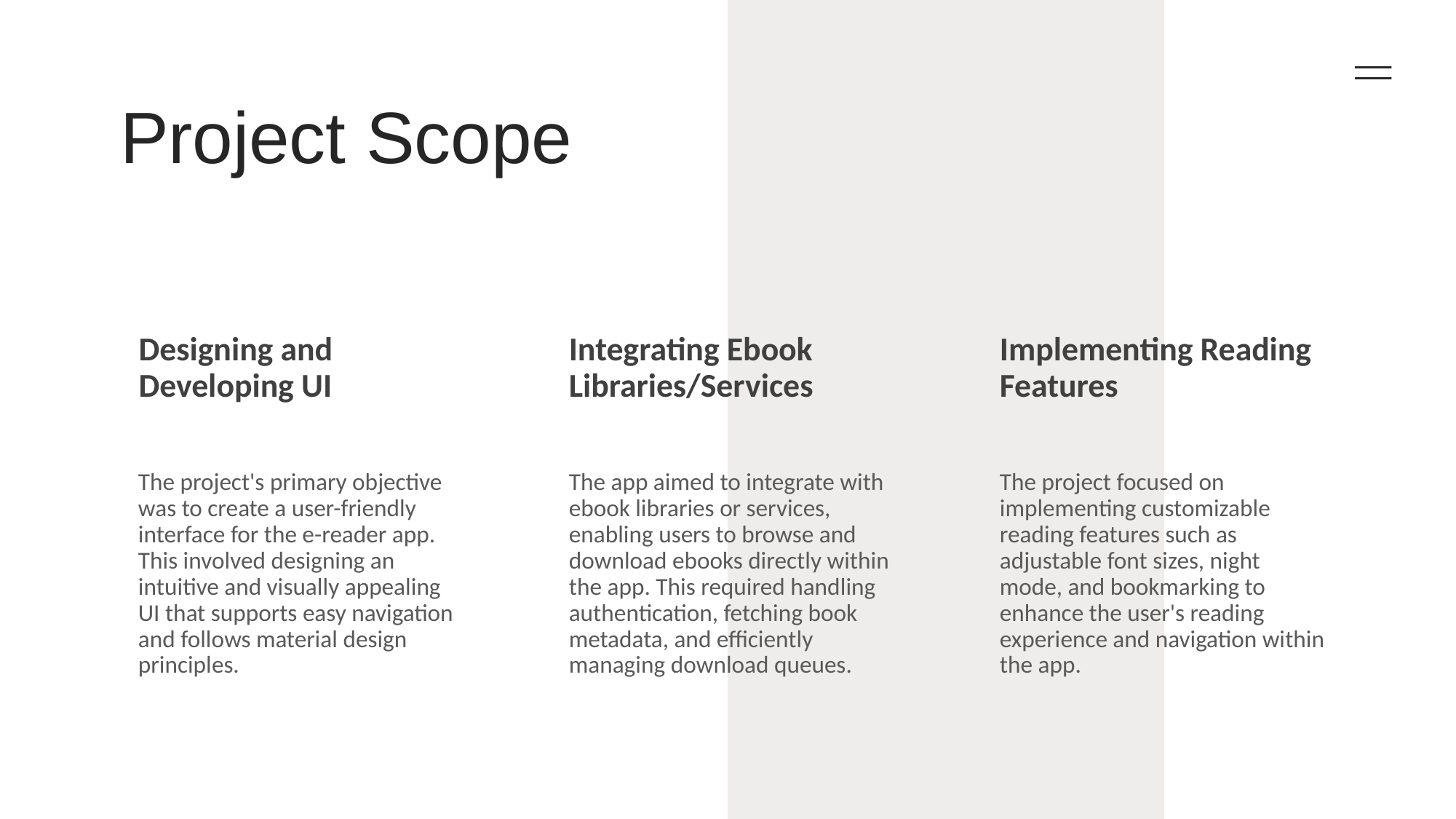

# Project Scope
Designing and Developing UI
Integrating Ebook Libraries/Services
Implementing Reading Features
The project's primary objective was to create a user-friendly interface for the e-reader app. This involved designing an intuitive and visually appealing UI that supports easy navigation and follows material design principles.
The app aimed to integrate with ebook libraries or services, enabling users to browse and download ebooks directly within the app. This required handling authentication, fetching book metadata, and efficiently managing download queues.
The project focused on implementing customizable reading features such as adjustable font sizes, night mode, and bookmarking to enhance the user's reading experience and navigation within the app.